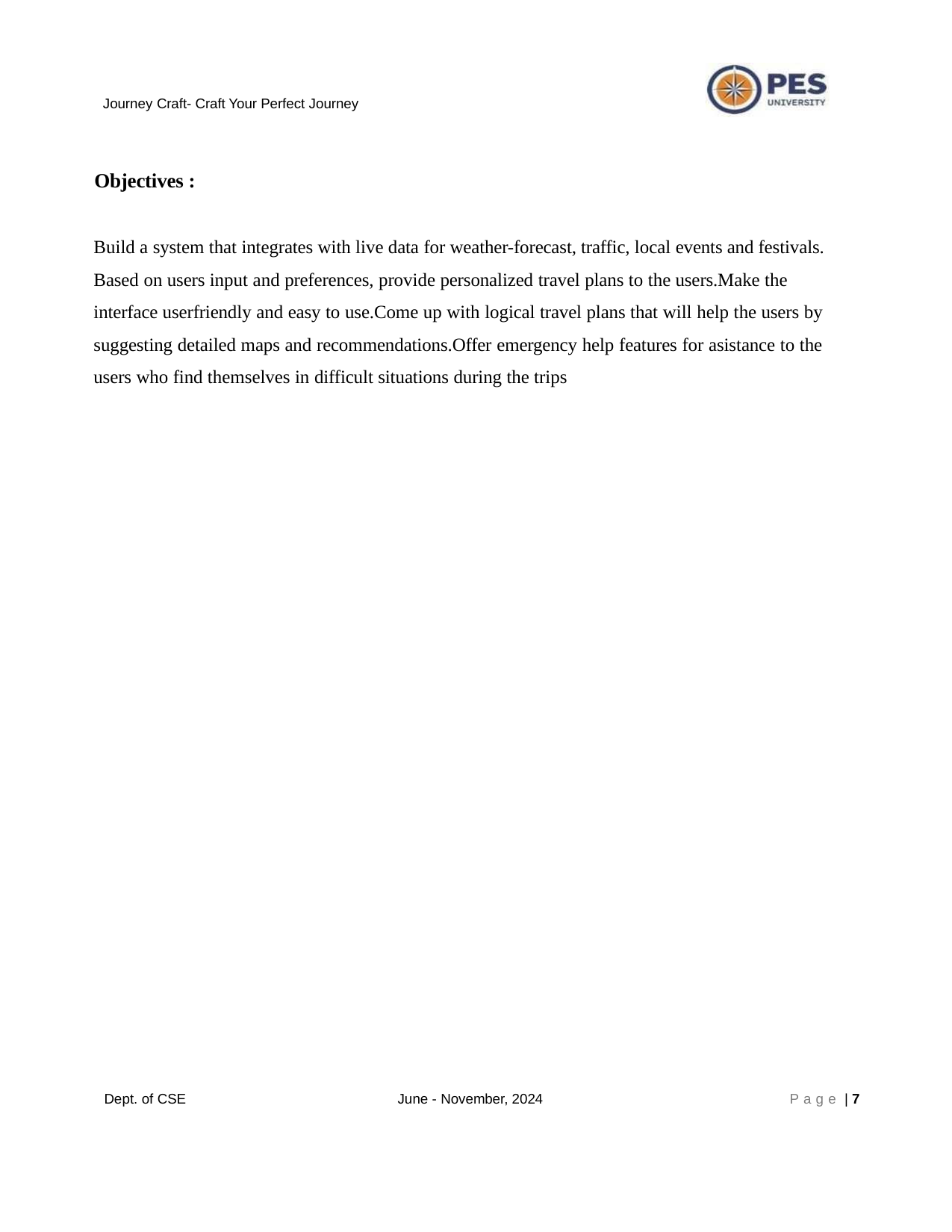

Journey Craft- Craft Your Perfect Journey
Objectives :

Build a system that integrates with live data for weather-forecast, traffic, local events and festivals.  Based on users input and preferences, provide personalized travel plans to the users.Make the  interface userfriendly and easy to use.Come up with logical travel plans that will help the users by  suggesting detailed maps and recommendations.Offer emergency help features for asistance to the  users who find themselves in difficult situations during the trips
Dept. of CSE
June - November, 2024
P a g e | 7